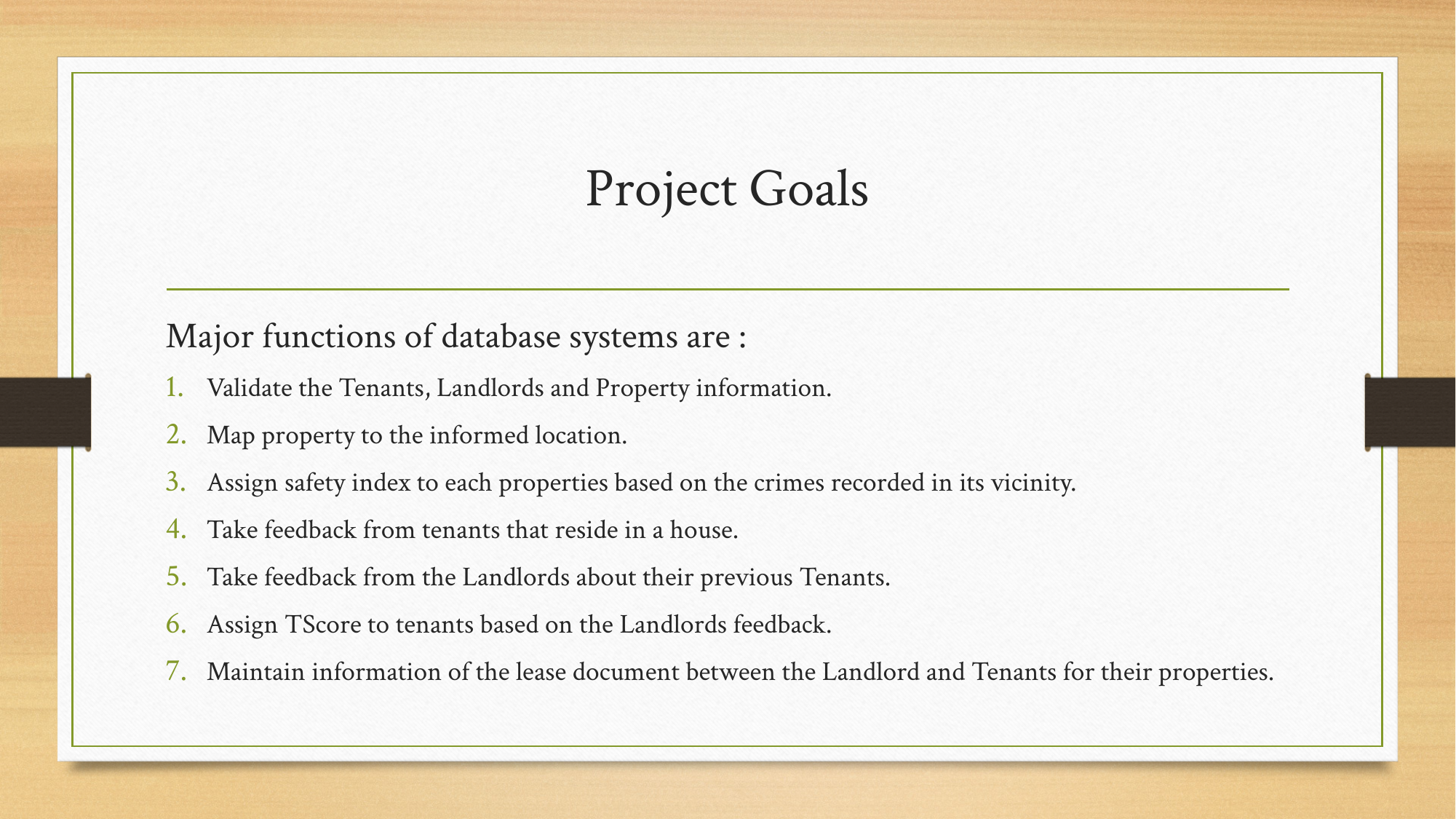

# Project Goals
Major functions of database systems are :
Validate the Tenants, Landlords and Property information.
Map property to the informed location.
Assign safety index to each properties based on the crimes recorded in its vicinity.
Take feedback from tenants that reside in a house.
Take feedback from the Landlords about their previous Tenants.
Assign TScore to tenants based on the Landlords feedback.
Maintain information of the lease document between the Landlord and Tenants for their properties.